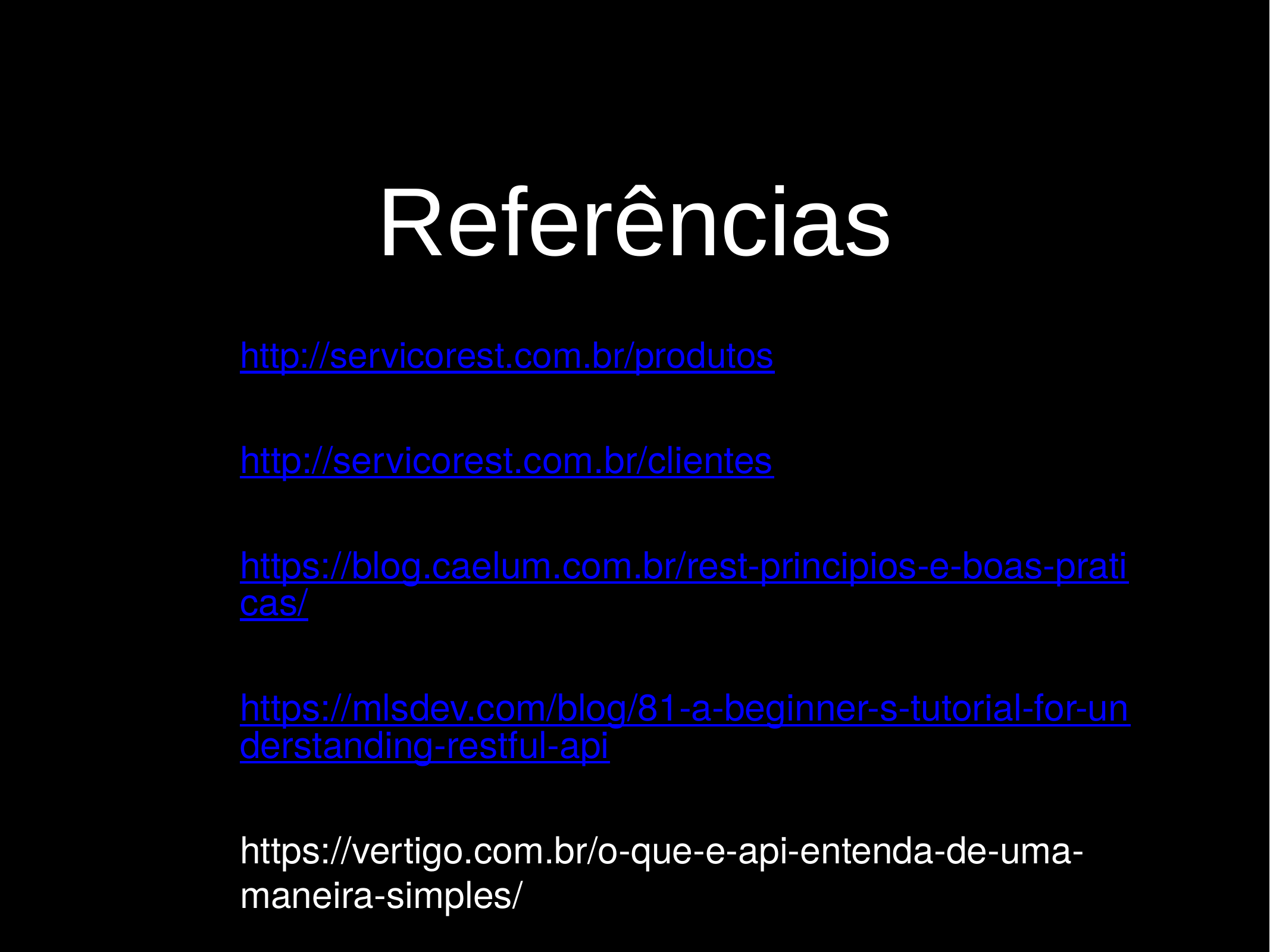

# Referências
http://servicorest.com.br/produtos
http://servicorest.com.br/clientes
https://blog.caelum.com.br/rest-principios-e-boas-praticas/
https://mlsdev.com/blog/81-a-beginner-s-tutorial-for-understanding-restful-api
https://vertigo.com.br/o-que-e-api-entenda-de-uma-maneira-simples/